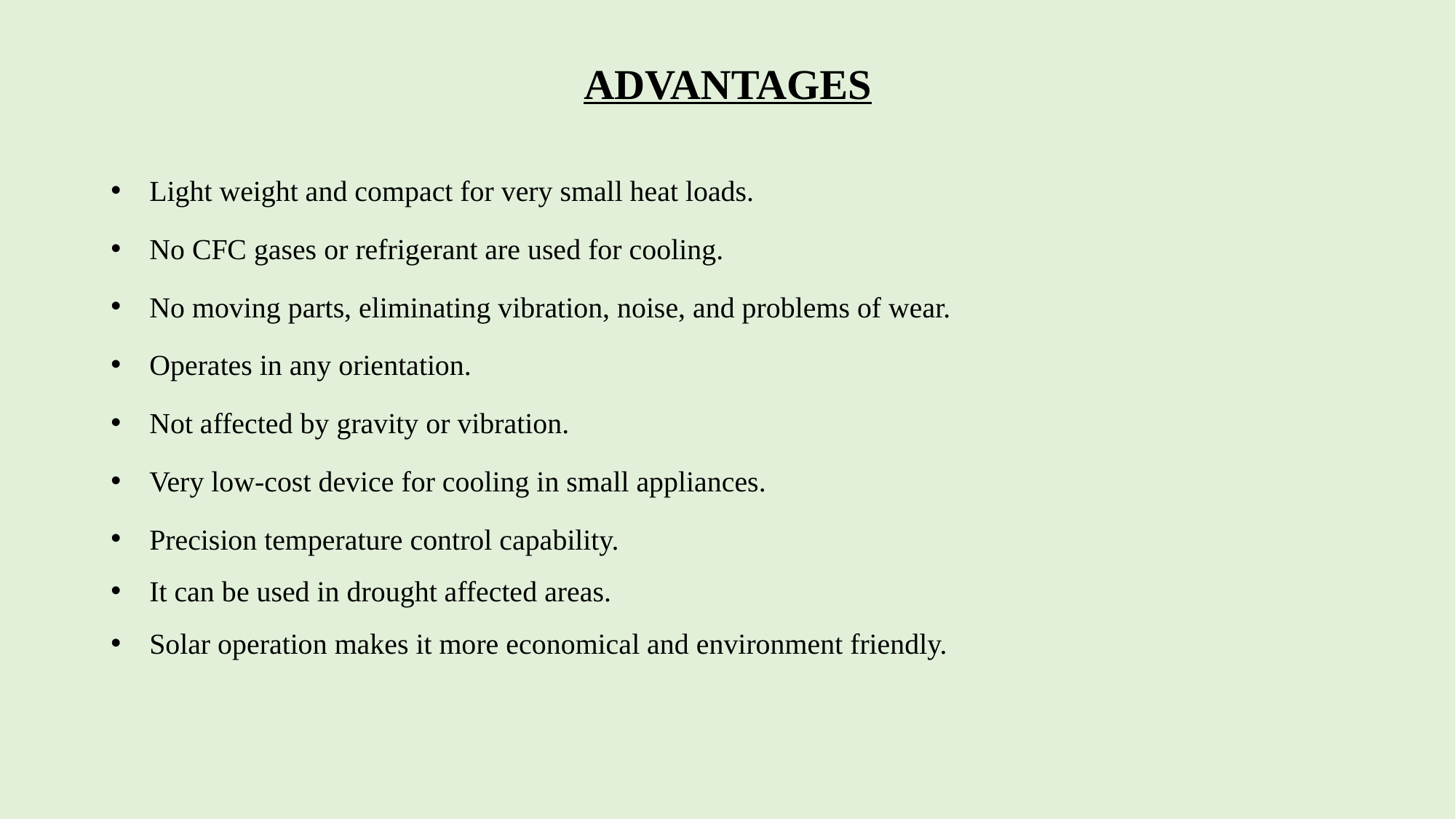

# ADVANTAGES
Light weight and compact for very small heat loads.
No CFC gases or refrigerant are used for cooling.
No moving parts, eliminating vibration, noise, and problems of wear.
Operates in any orientation.
Not affected by gravity or vibration.
Very low-cost device for cooling in small appliances.
Precision temperature control capability.
It can be used in drought affected areas.
Solar operation makes it more economical and environment friendly.